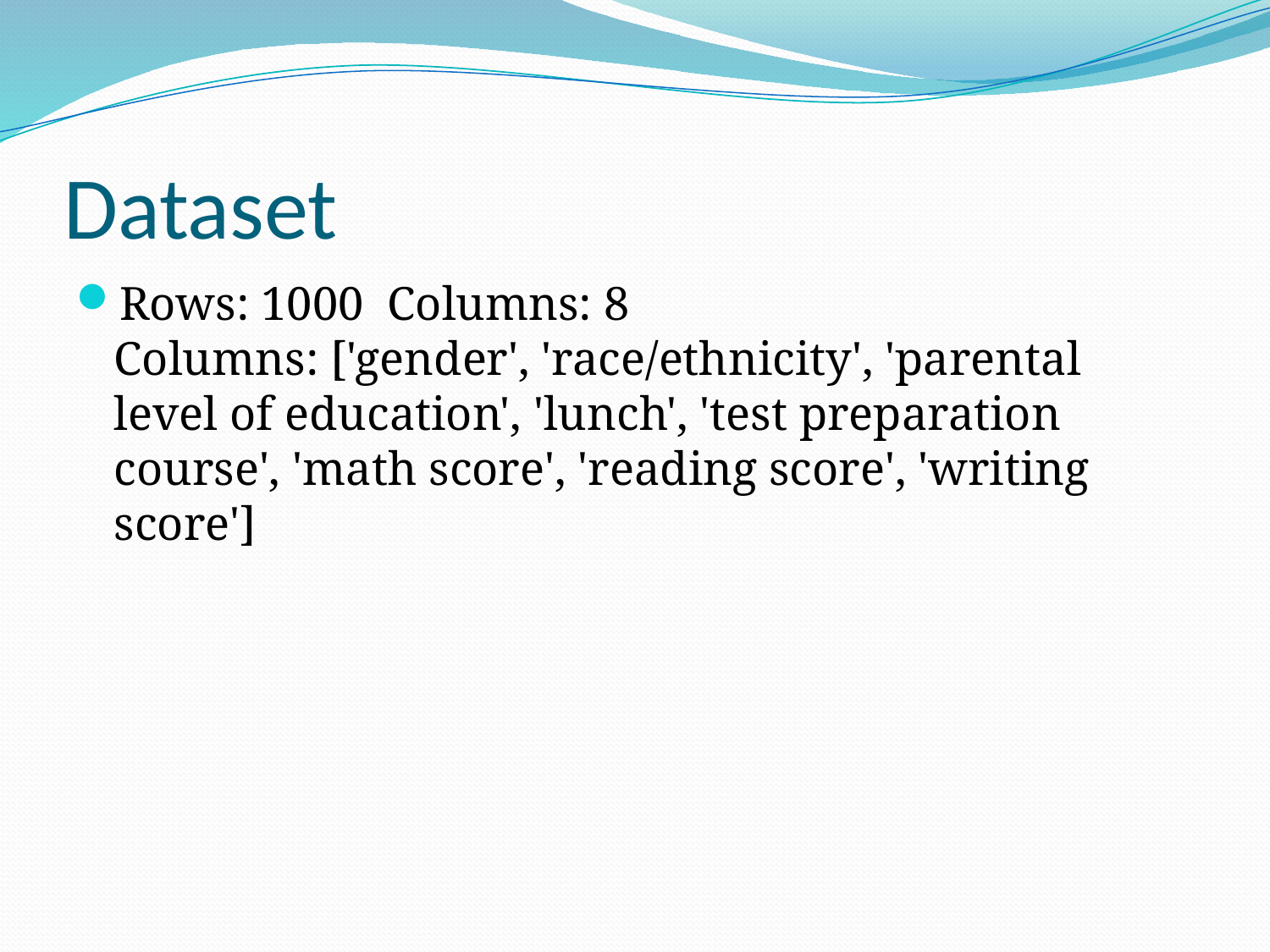

# Dataset
Rows: 1000  Columns: 8
Columns: ['gender', 'race/ethnicity', 'parental level of education', 'lunch', 'test preparation course', 'math score', 'reading score', 'writing score']